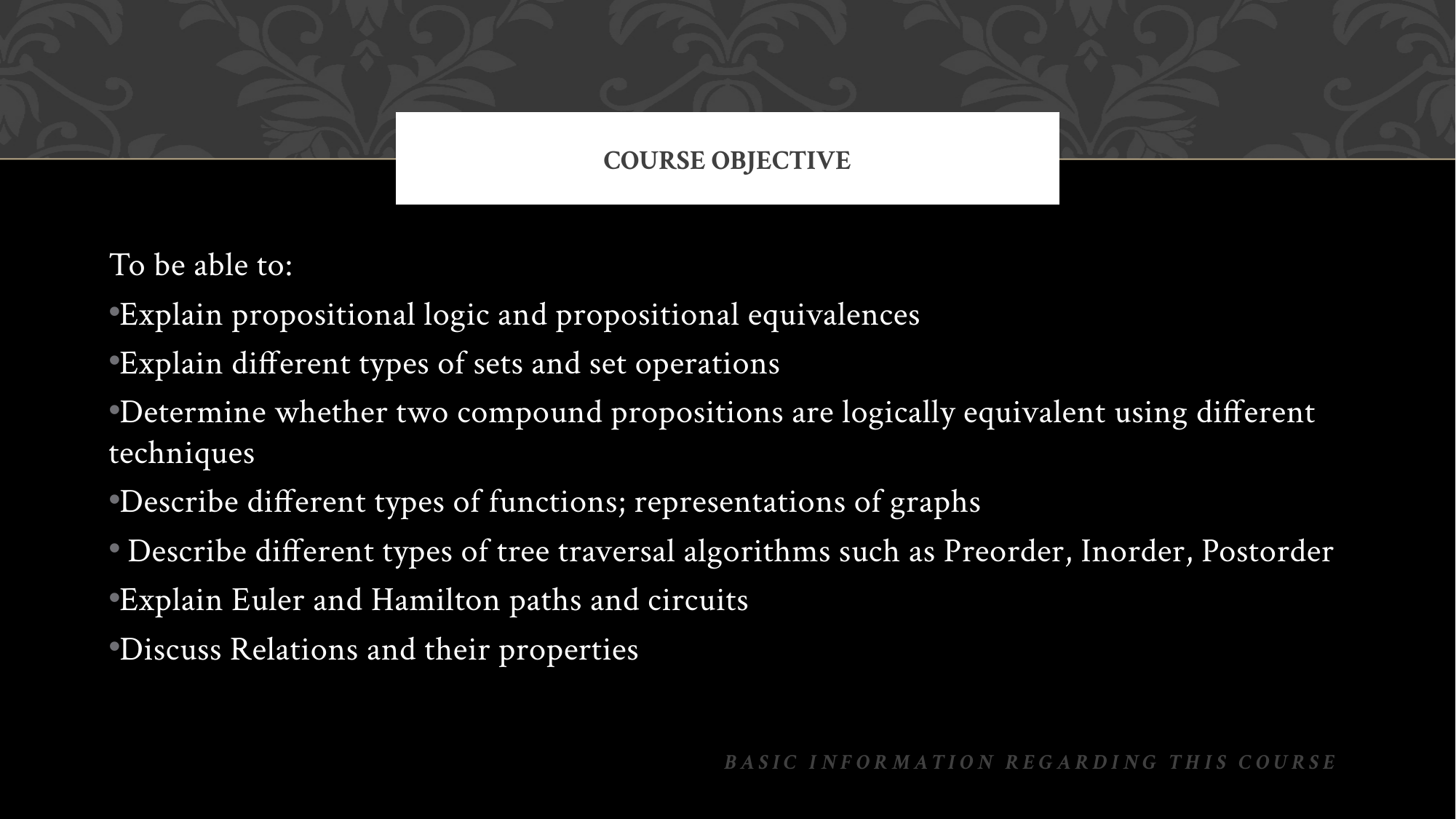

# Course objective
To be able to:
Explain propositional logic and propositional equivalences
Explain different types of sets and set operations
Determine whether two compound propositions are logically equivalent using different techniques
Describe different types of functions; representations of graphs
 Describe different types of tree traversal algorithms such as Preorder, Inorder, Postorder
Explain Euler and Hamilton paths and circuits
Discuss Relations and their properties

Basic Information Regarding this Course